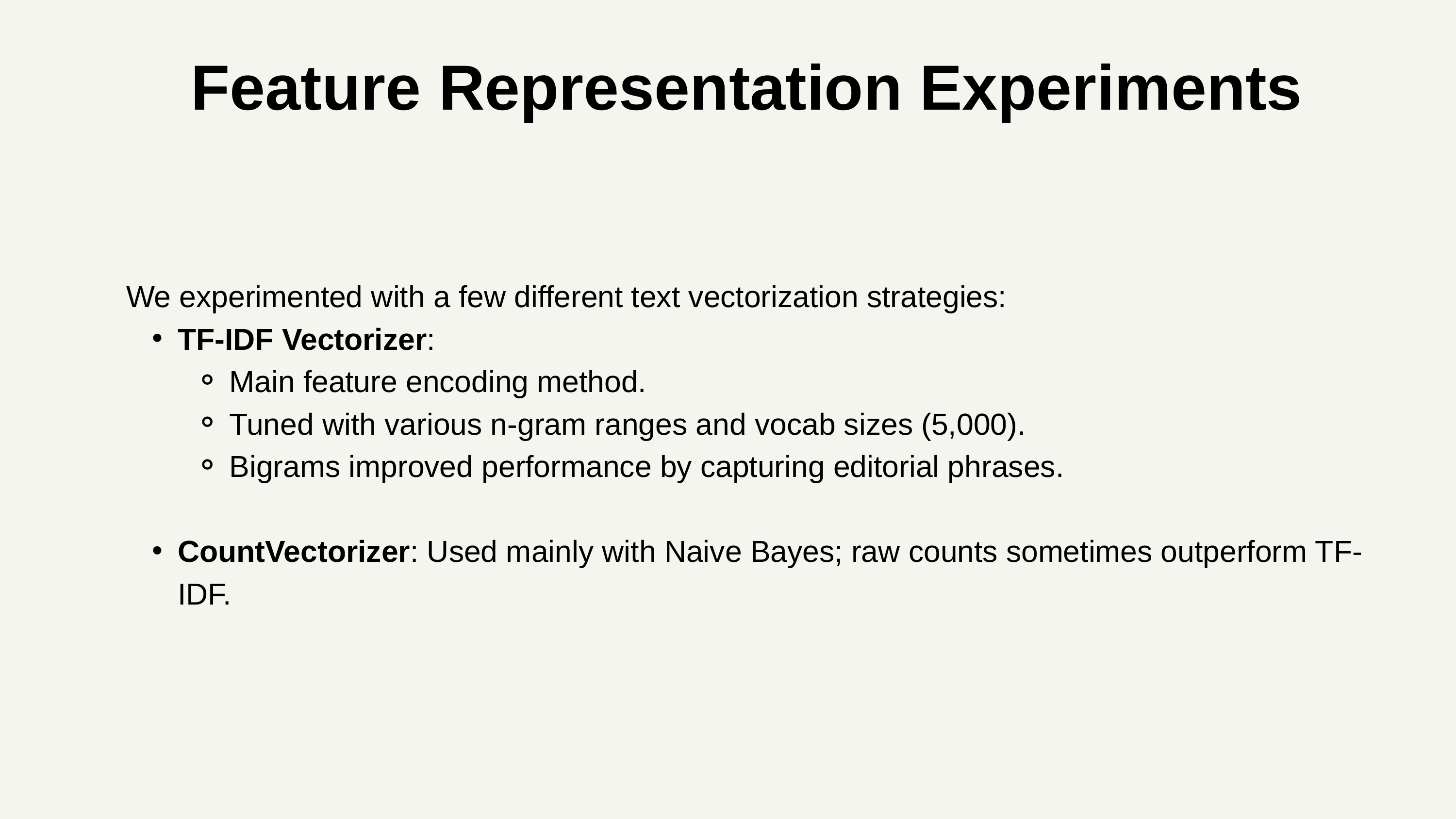

Feature Representation Experiments
We experimented with a few different text vectorization strategies:
TF-IDF Vectorizer:
Main feature encoding method.
Tuned with various n-gram ranges and vocab sizes (5,000).
Bigrams improved performance by capturing editorial phrases.

CountVectorizer: Used mainly with Naive Bayes; raw counts sometimes outperform TF-IDF.